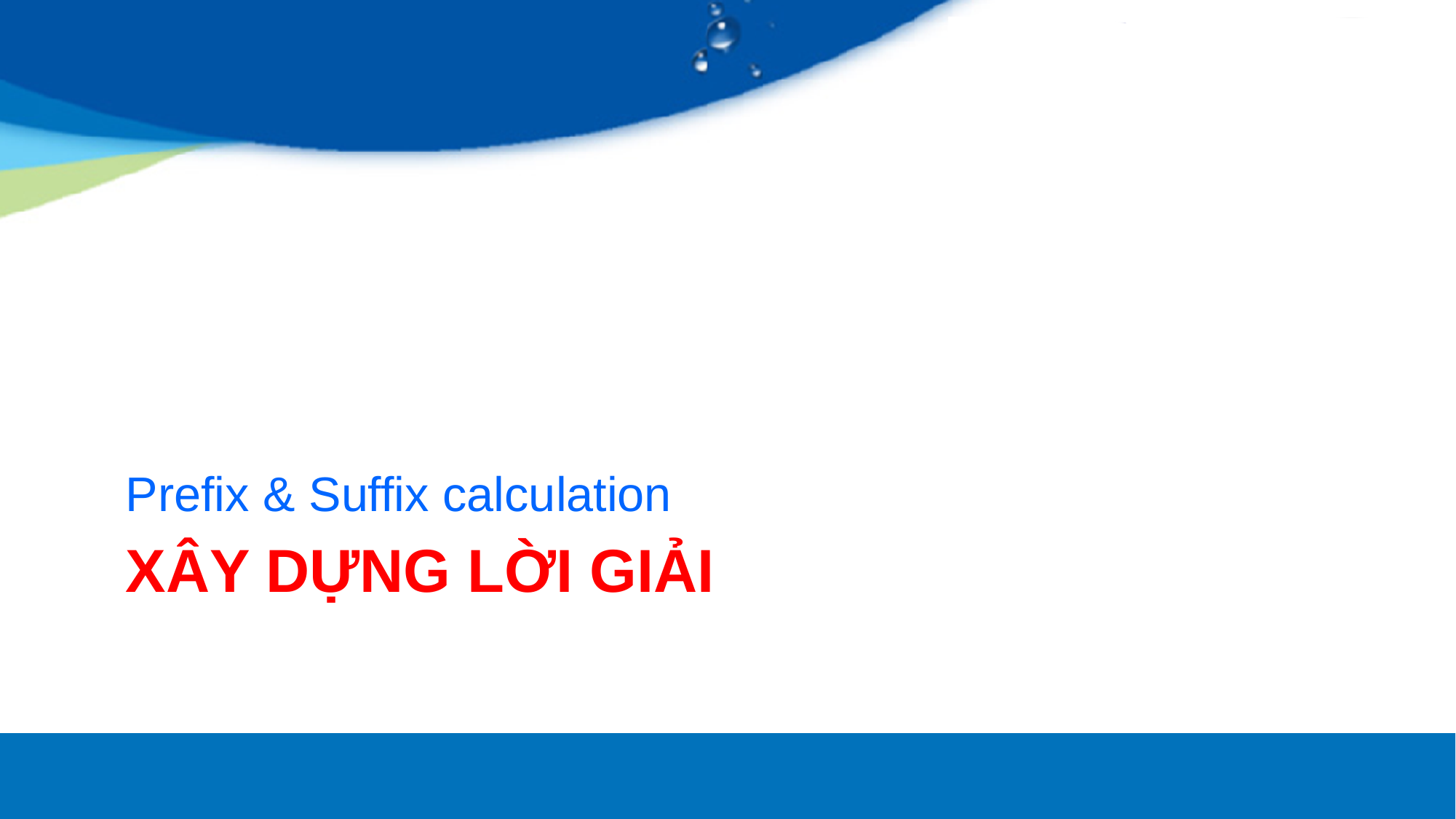

Prefix & Suffix calculation
# Xây dựng lời giải